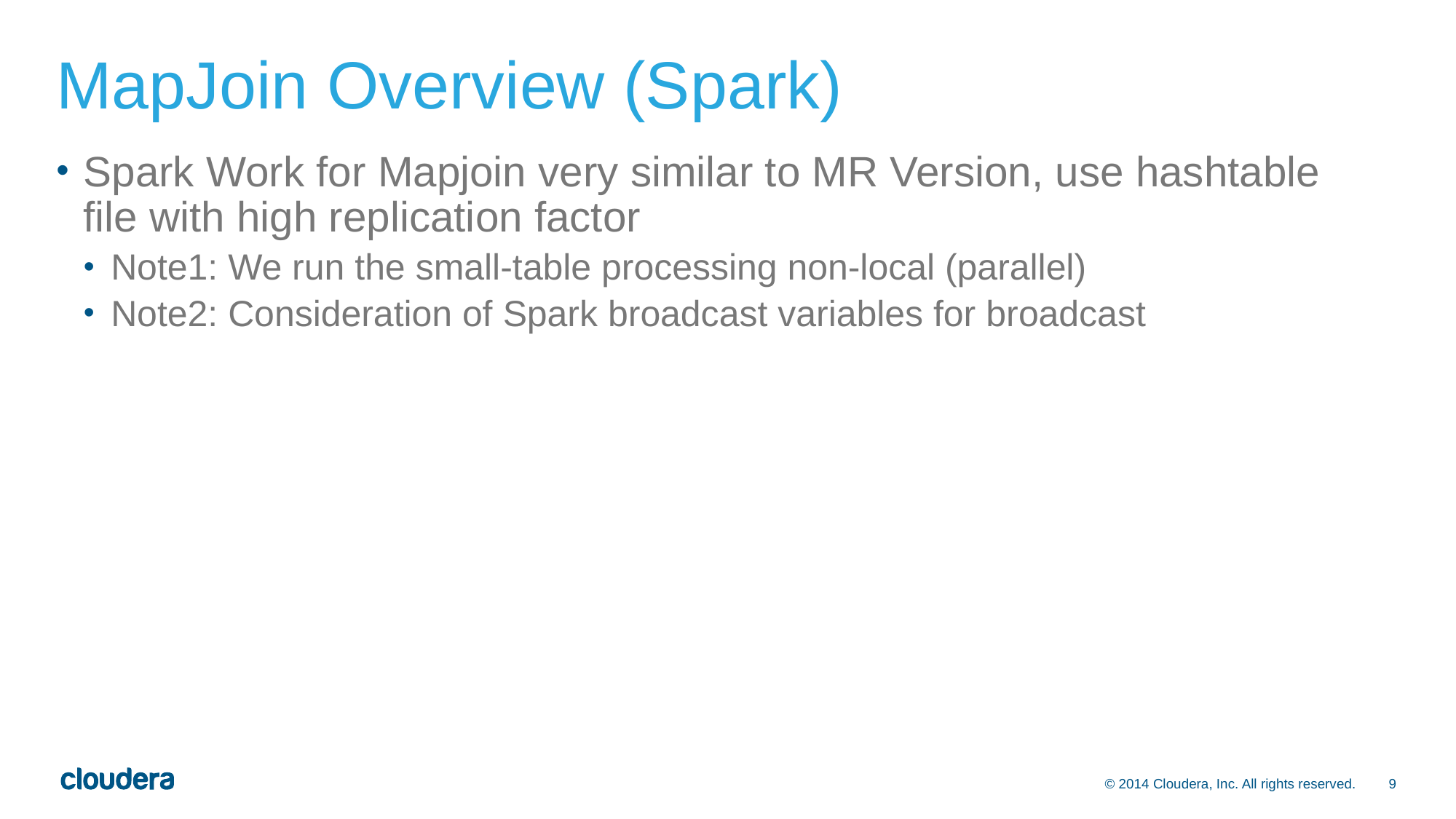

# MapJoin Overview (Spark)
Spark Work for Mapjoin very similar to MR Version, use hashtable file with high replication factor
Note1: We run the small-table processing non-local (parallel)
Note2: Consideration of Spark broadcast variables for broadcast